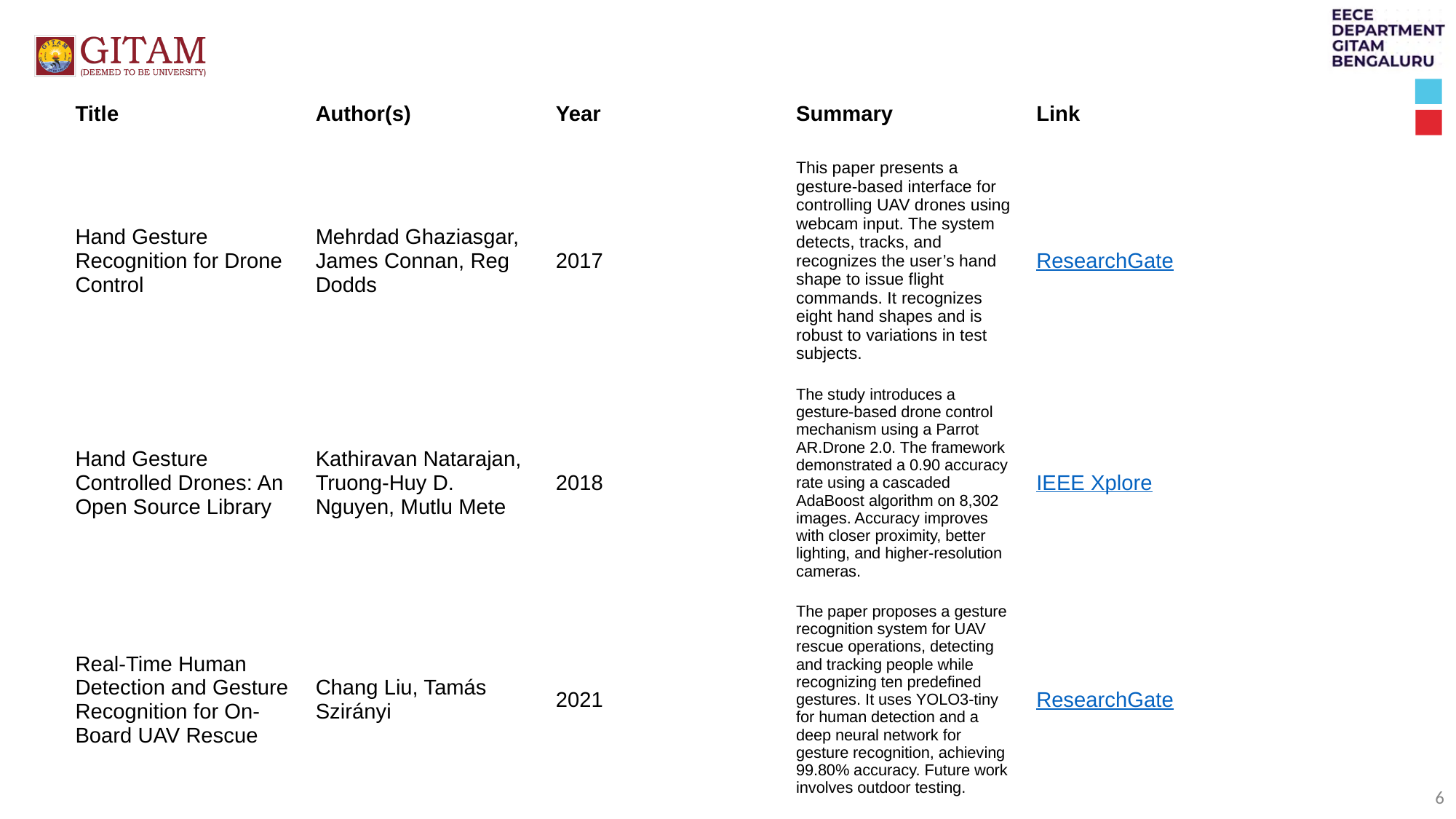

| Title | Author(s) | Year | Summary | Link |
| --- | --- | --- | --- | --- |
| Hand Gesture Recognition for Drone Control | Mehrdad Ghaziasgar, James Connan, Reg Dodds | 2017 | This paper presents a gesture-based interface for controlling UAV drones using webcam input. The system detects, tracks, and recognizes the user’s hand shape to issue flight commands. It recognizes eight hand shapes and is robust to variations in test subjects. | ResearchGate |
| --- | --- | --- | --- | --- |
| Hand Gesture Controlled Drones: An Open Source Library | Kathiravan Natarajan, Truong-Huy D. Nguyen, Mutlu Mete | 2018 | The study introduces a gesture-based drone control mechanism using a Parrot AR.Drone 2.0. The framework demonstrated a 0.90 accuracy rate using a cascaded AdaBoost algorithm on 8,302 images. Accuracy improves with closer proximity, better lighting, and higher-resolution cameras. | IEEE Xplore |
| Real-Time Human Detection and Gesture Recognition for On-Board UAV Rescue | Chang Liu, Tamás Szirányi | 2021 | The paper proposes a gesture recognition system for UAV rescue operations, detecting and tracking people while recognizing ten predefined gestures. It uses YOLO3-tiny for human detection and a deep neural network for gesture recognition, achieving 99.80% accuracy. Future work involves outdoor testing. | ResearchGate |
6